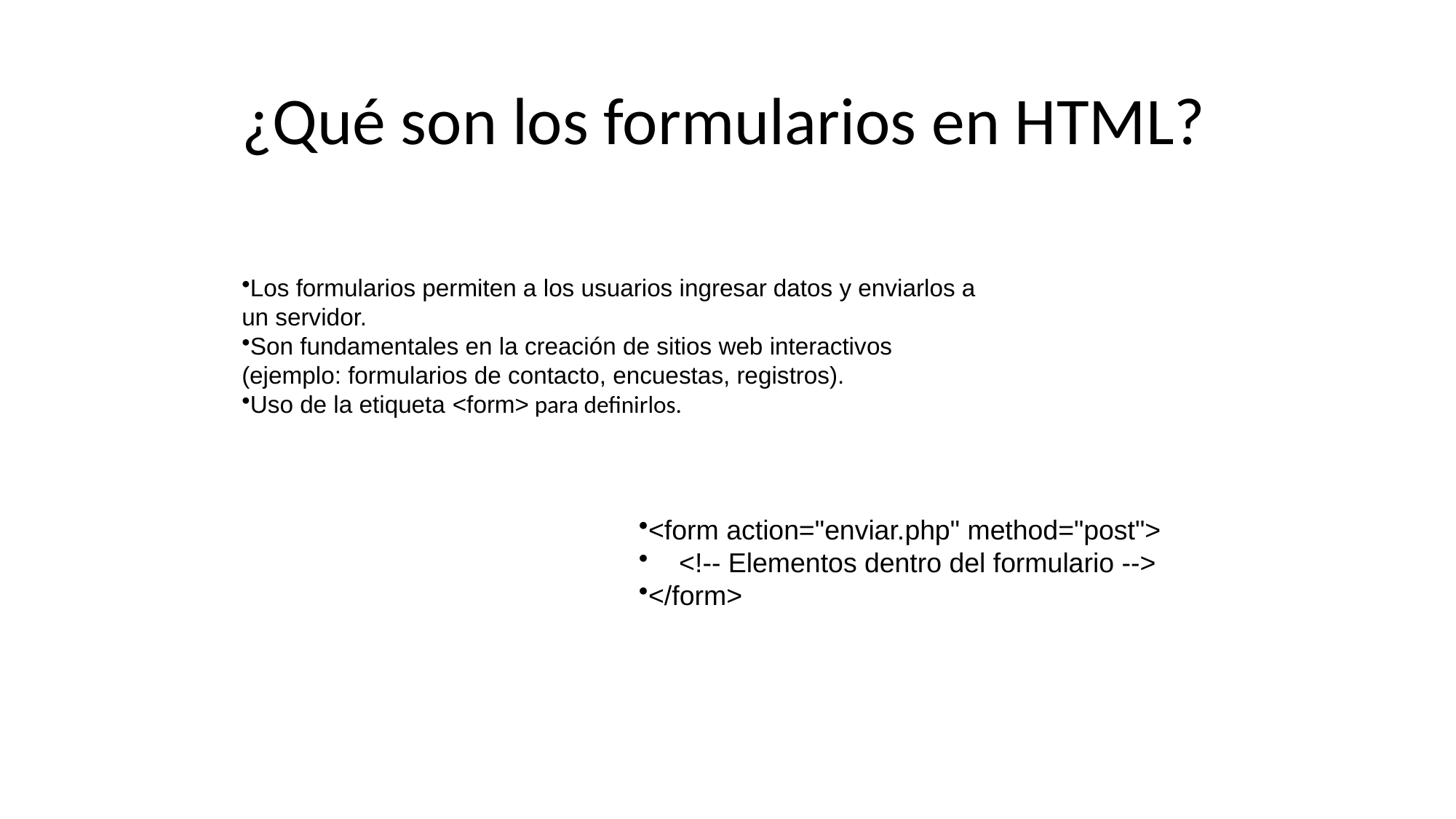

# ¿Qué son los formularios en HTML?
Los formularios permiten a los usuarios ingresar datos y enviarlos a un servidor.
Son fundamentales en la creación de sitios web interactivos (ejemplo: formularios de contacto, encuestas, registros).
Uso de la etiqueta <form> para definirlos.
<form action="enviar.php" method="post">
    <!-- Elementos dentro del formulario -->
</form>